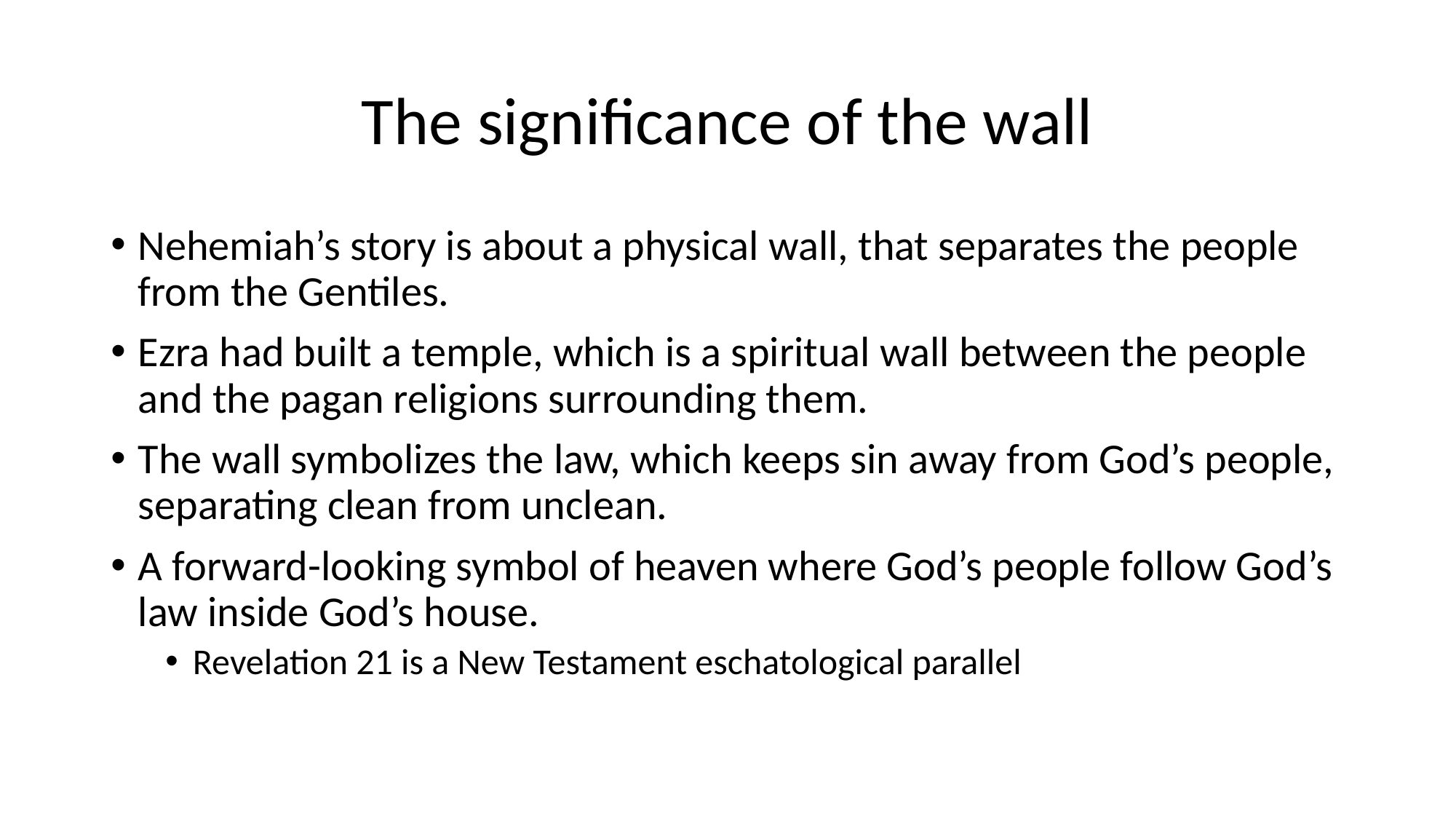

# The significance of the wall
Nehemiah’s story is about a physical wall, that separates the people from the Gentiles.
Ezra had built a temple, which is a spiritual wall between the people and the pagan religions surrounding them.
The wall symbolizes the law, which keeps sin away from God’s people, separating clean from unclean.
A forward-looking symbol of heaven where God’s people follow God’s law inside God’s house.
Revelation 21 is a New Testament eschatological parallel